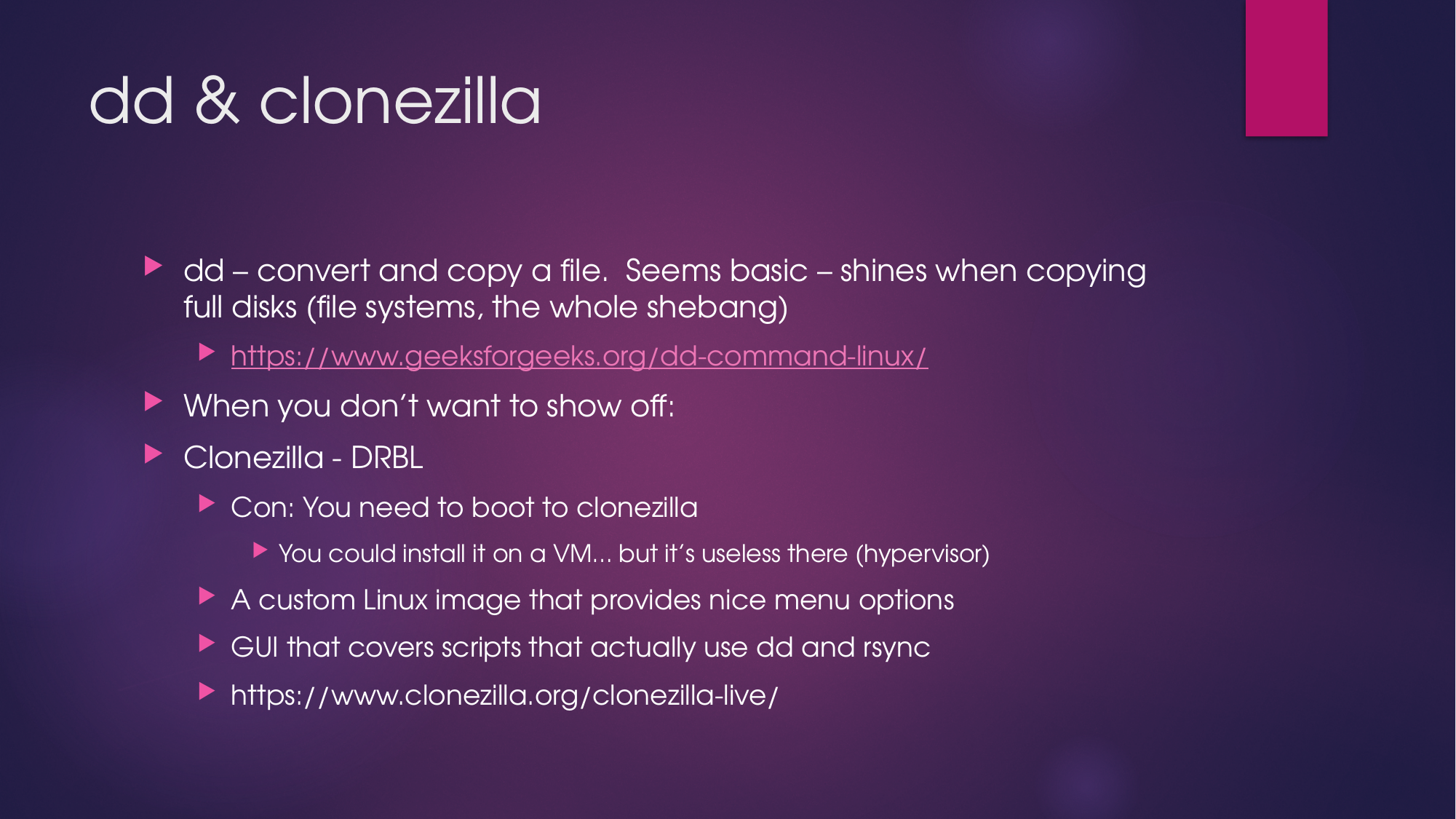

# dd & clonezilla
dd – convert and copy a file.  Seems basic – shines when copying full disks (file systems, the whole shebang)
https://www.geeksforgeeks.org/dd-command-linux/
When you don’t want to show off:
Clonezilla - DRBL
Con: You need to boot to clonezilla
You could install it on a VM… but it’s useless there (hypervisor)
A custom Linux image that provides nice menu options
GUI that covers scripts that actually use dd and rsync
https://www.clonezilla.org/clonezilla-live/